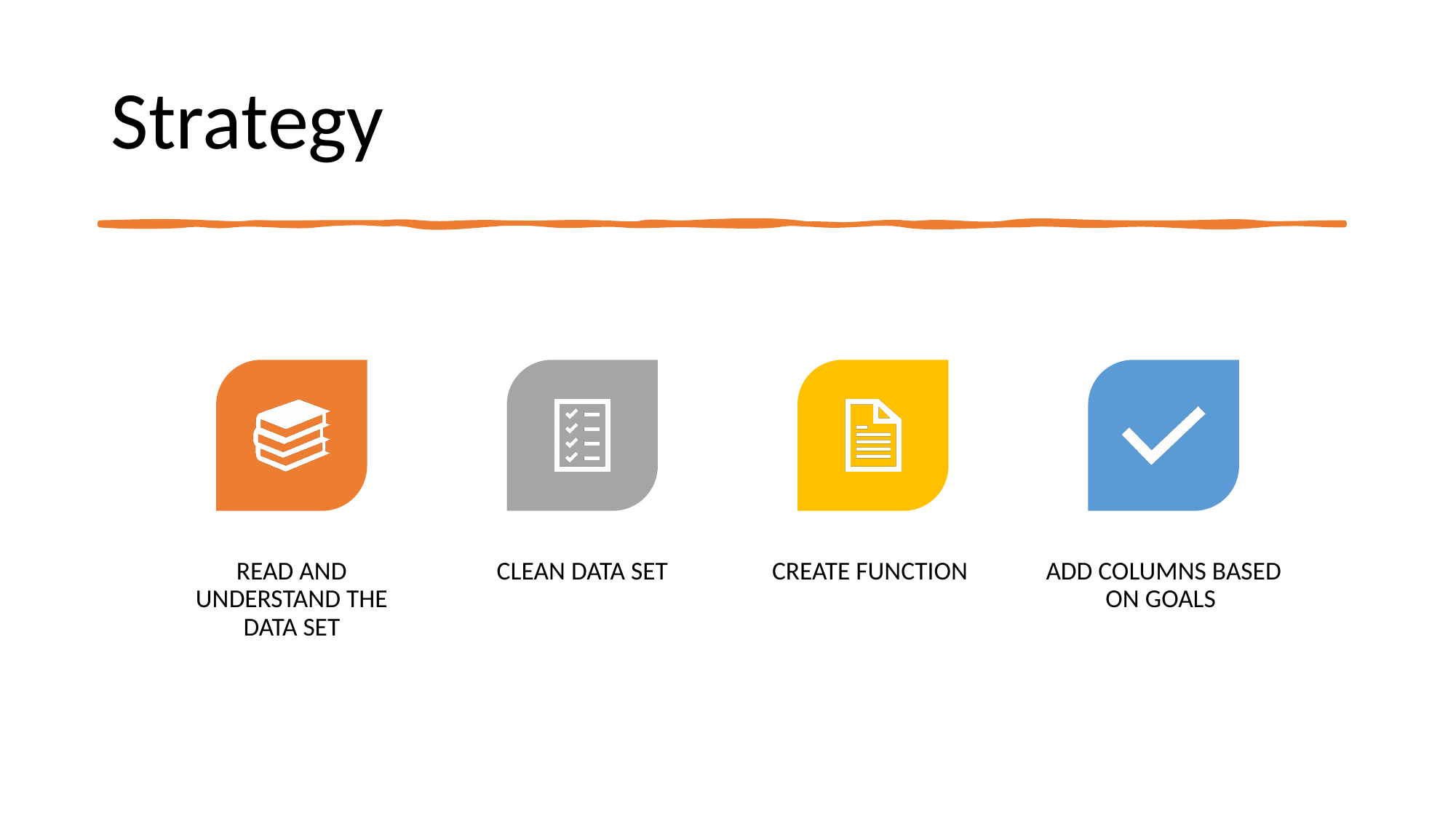

# Strategy

Read and understand the Data set
Clean data set
Create function
Add columns based on Goals